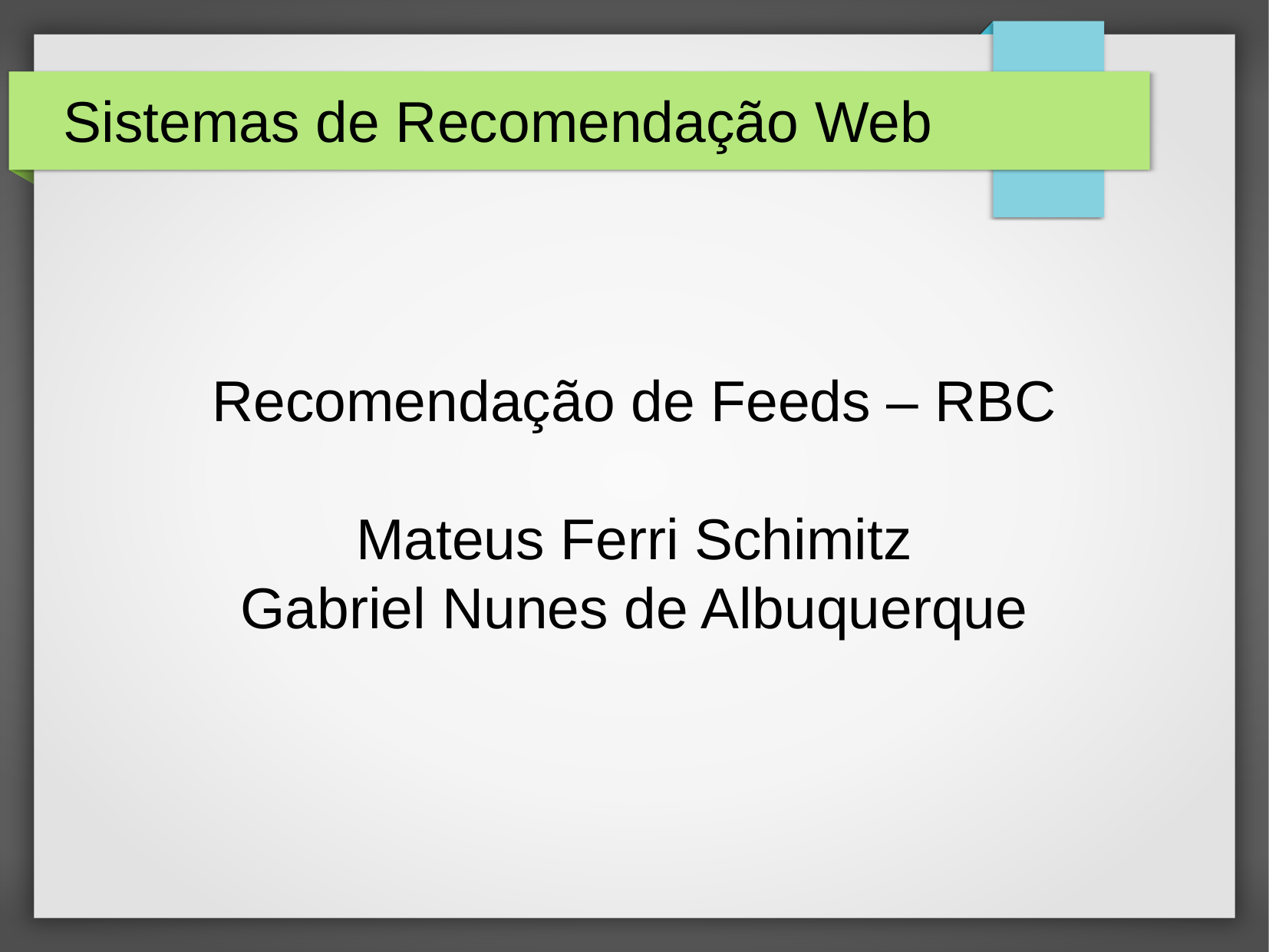

Sistemas de Recomendação Web
Recomendação de Feeds – RBC

Mateus Ferri Schimitz
Gabriel Nunes de Albuquerque